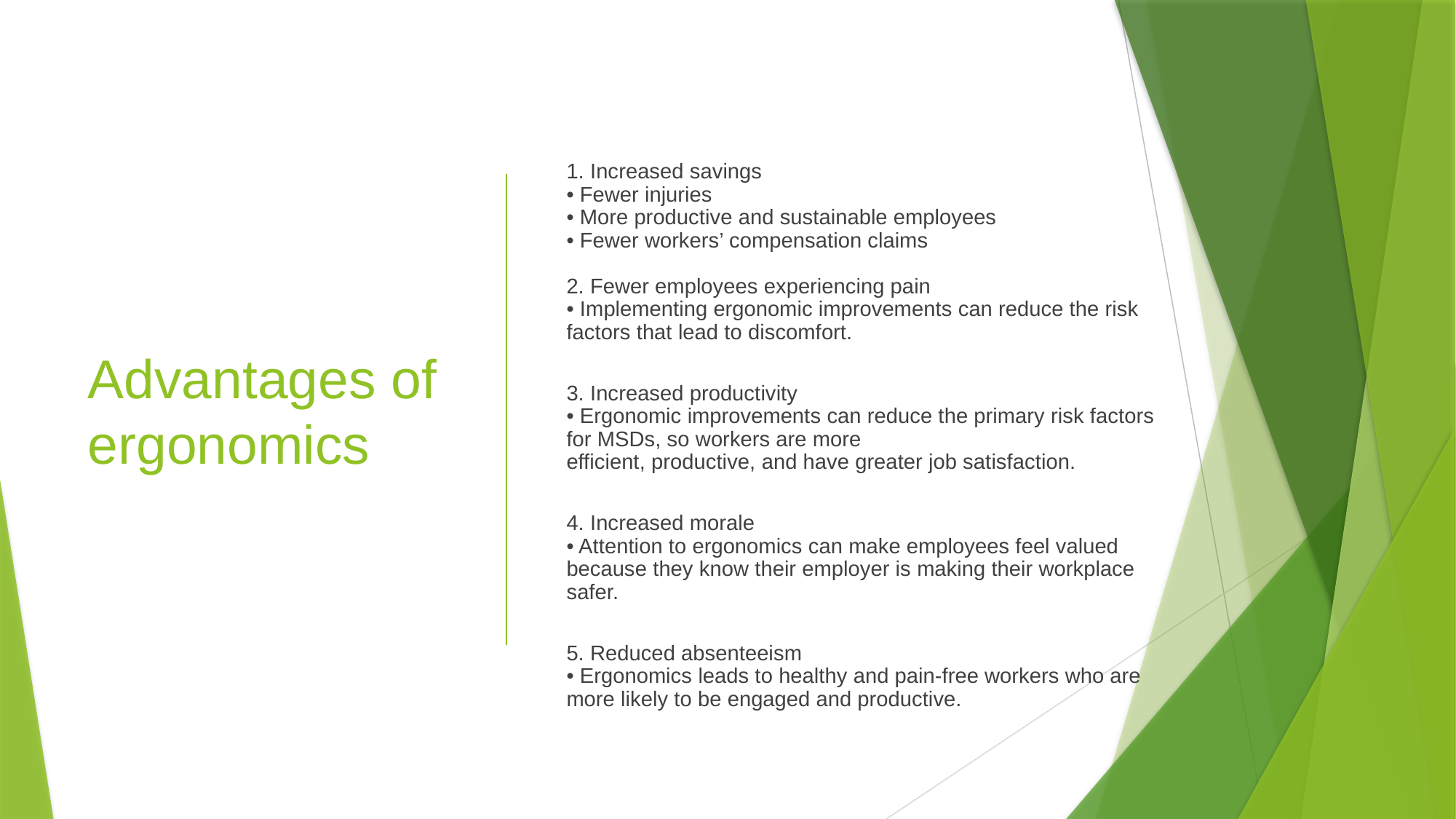

# Advantages of ergonomics
1. Increased savings
• Fewer injuries
• More productive and sustainable employees
• Fewer workers’ compensation claims
2. Fewer employees experiencing pain
• Implementing ergonomic improvements can reduce the risk factors that lead to discomfort.
3. Increased productivity
• Ergonomic improvements can reduce the primary risk factors for MSDs, so workers are more
efficient, productive, and have greater job satisfaction.
4. Increased morale
• Attention to ergonomics can make employees feel valued because they know their employer is making their workplace safer.
5. Reduced absenteeism
• Ergonomics leads to healthy and pain-free workers who are more likely to be engaged and productive.